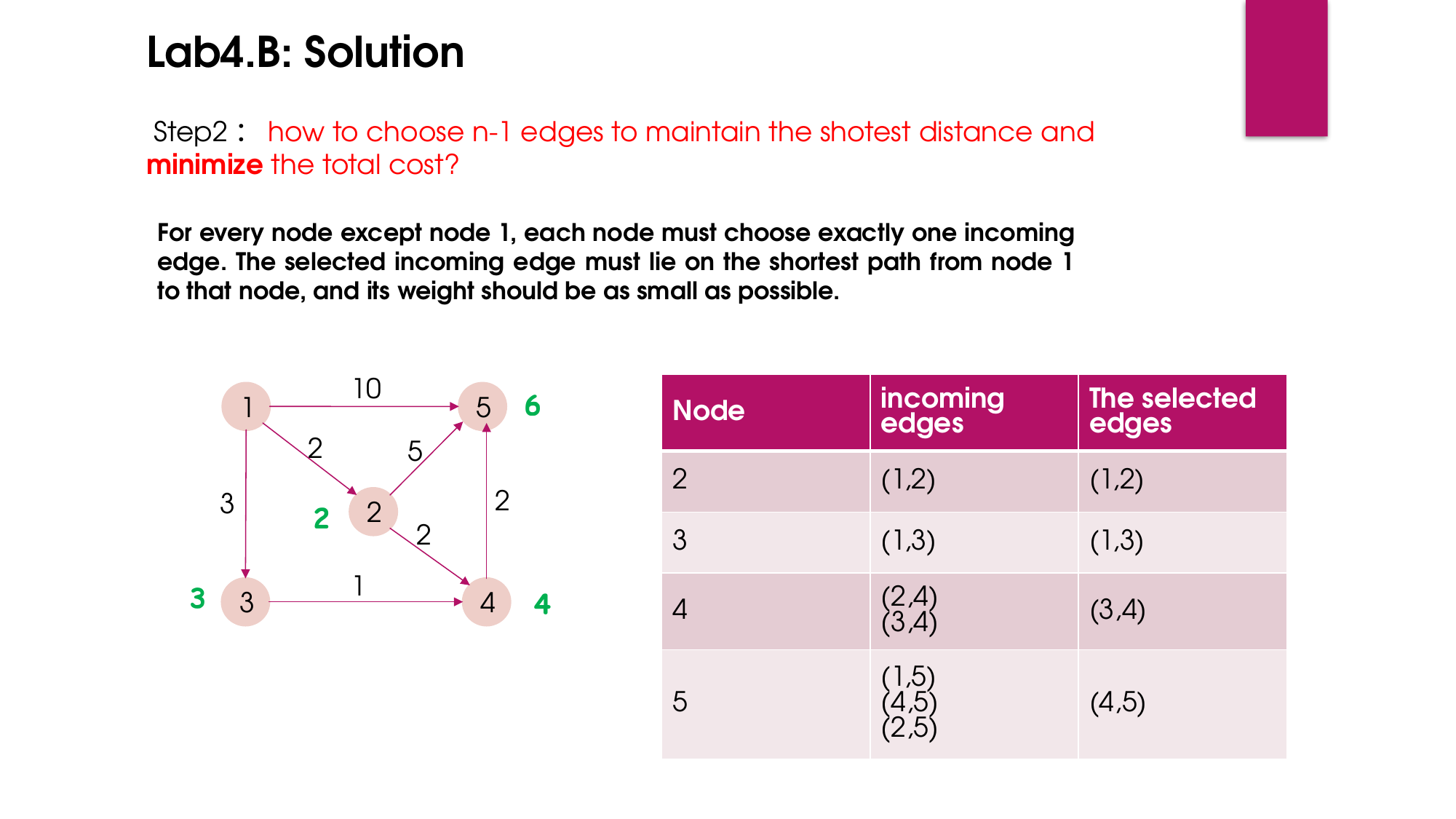

Lab4.B: Solution
 Step2：how to choose n-1 edges to maintain the shotest distance and minimize the total cost?
For every node except node 1, each node must choose exactly one incoming edge. The selected incoming edge must lie on the shortest path from node 1 to that node, and its weight should be as small as possible.
10
| Node | incoming edges | The selected edges |
| --- | --- | --- |
| 2 | (1,2) | (1,2) |
| 3 | (1,3) | (1,3) |
| 4 | (2,4) (3,4) | (3,4) |
| 5 | (1,5) (4,5) (2,5) | (4,5) |
6
1
5
2
5
2
3
2
2
2
1
3
3
4
4